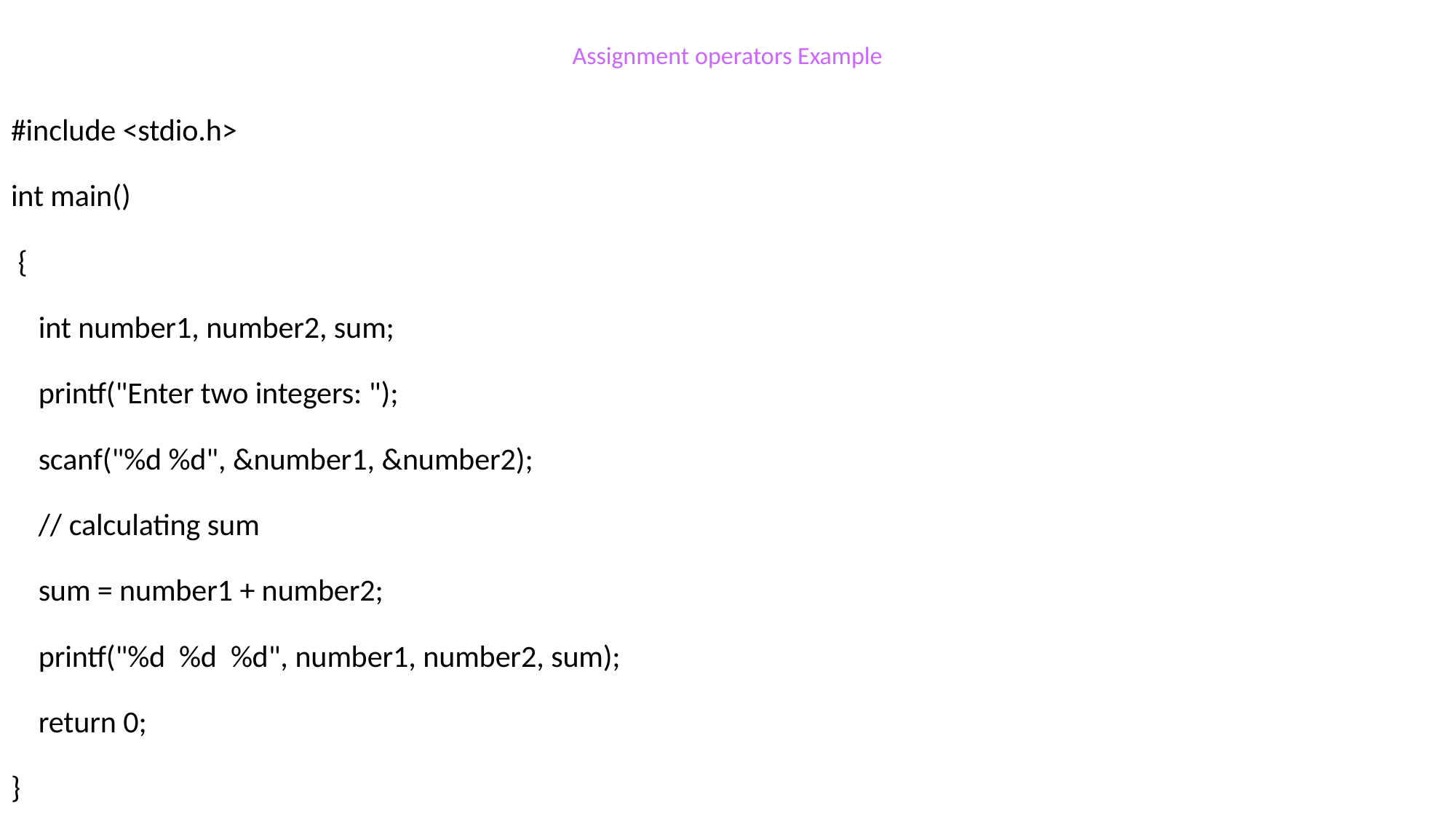

# Assignment operators Example
#include <stdio.h>
int main()
 {
    int number1, number2, sum;
    printf("Enter two integers: ");
    scanf("%d %d", &number1, &number2);
    // calculating sum
    sum = number1 + number2;
    printf("%d  %d  %d", number1, number2, sum);
    return 0;
}